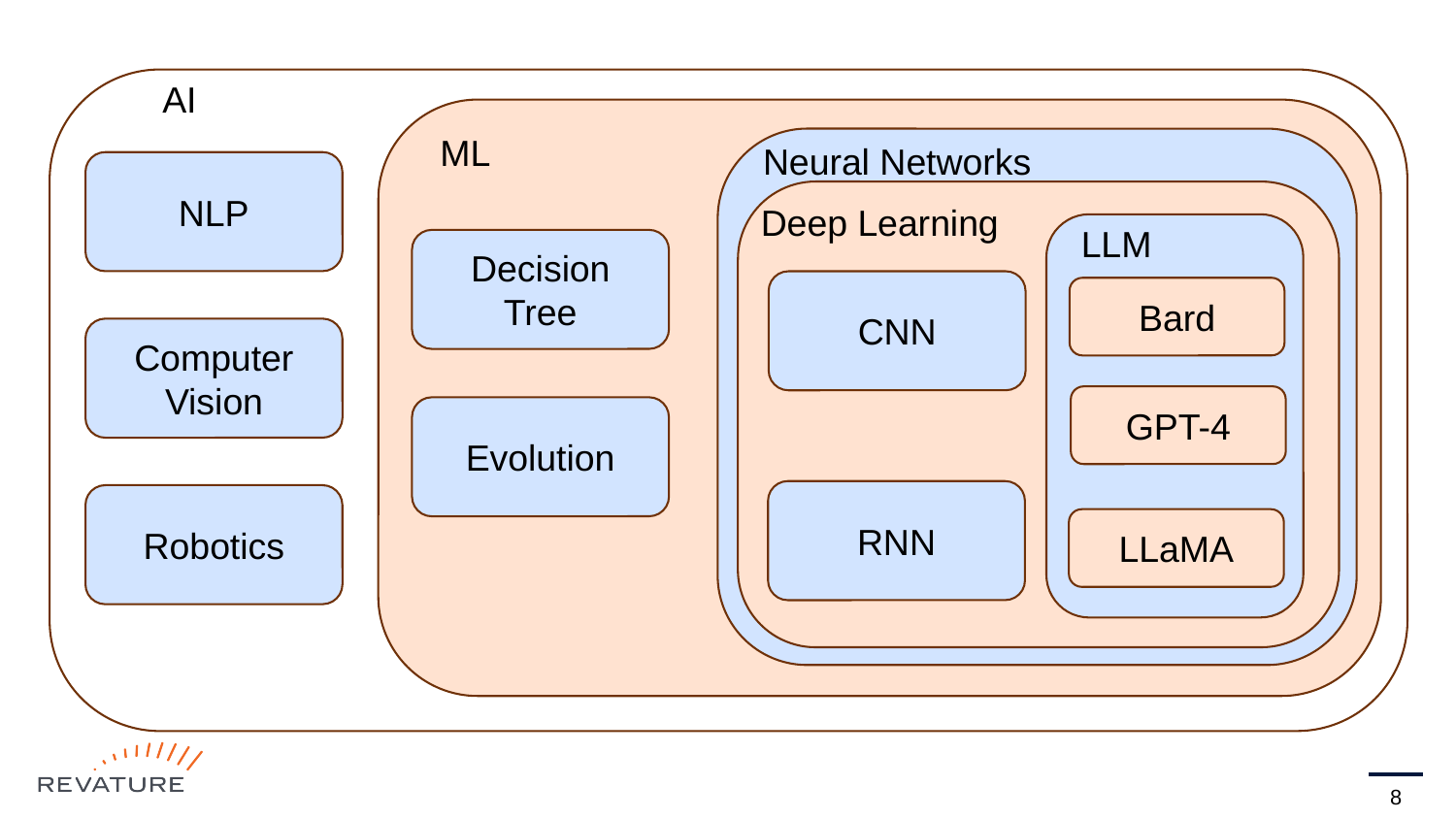

AI

ML

Neural Networks
NLP

Deep Learning

LLM
Decision Tree
CNN
Bard
Computer Vision
GPT-4
Evolution
RNN
Robotics
LLaMA